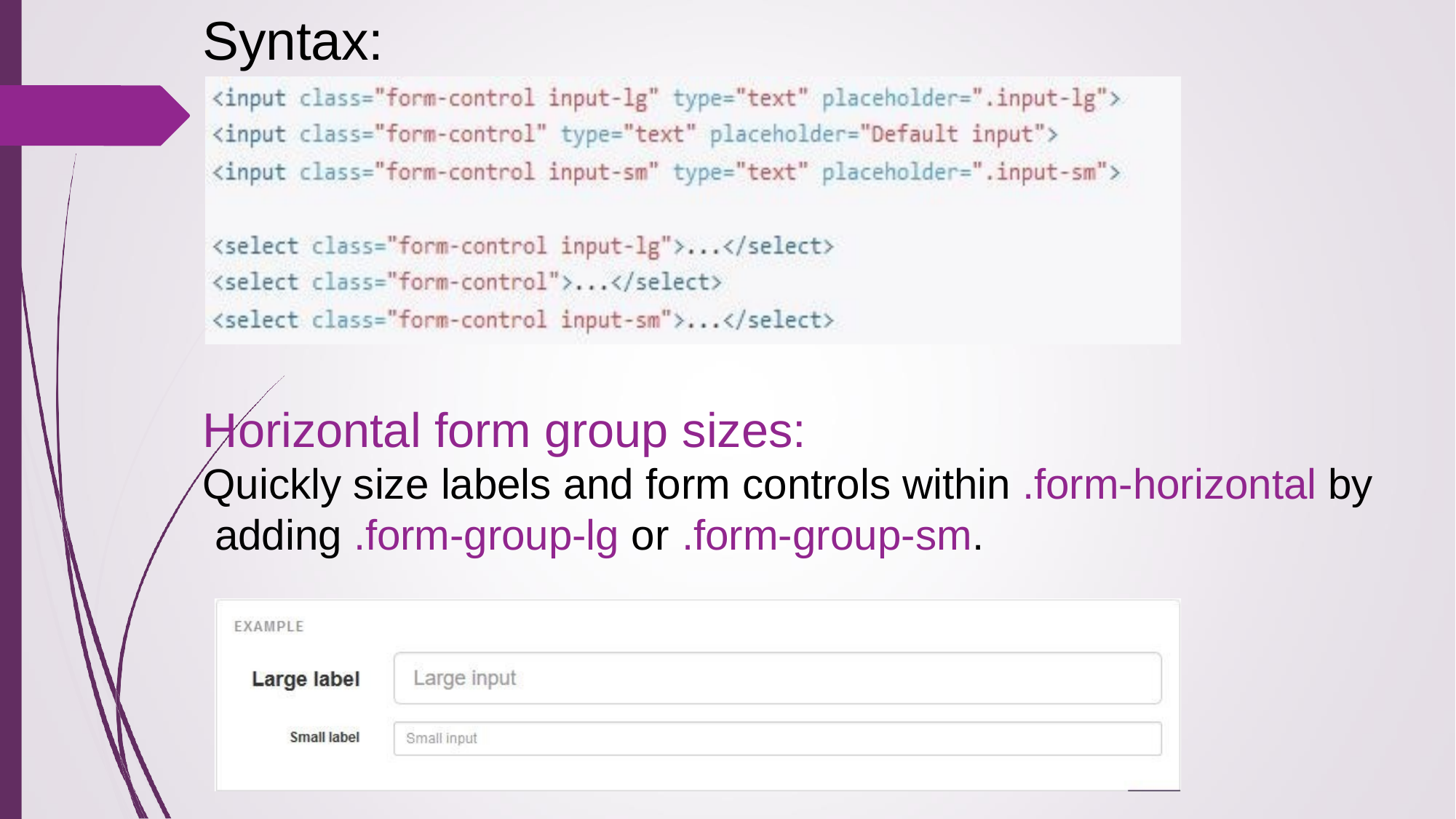

# Syntax:

Horizontal form group sizes:
Quickly size labels and form controls within .form-horizontal by  adding .form-group-lg or .form-group-sm.